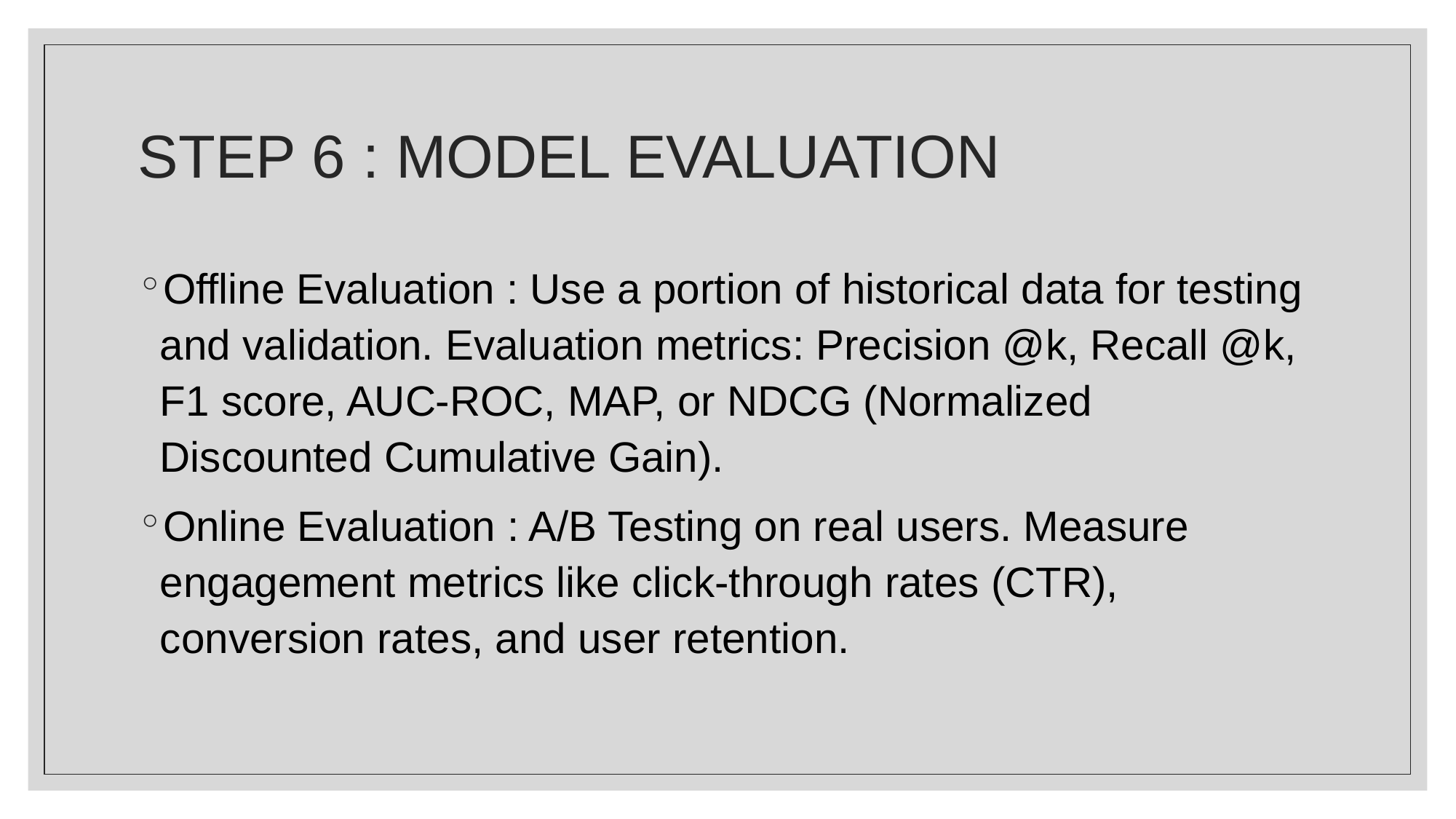

# STEP 6 : MODEL EVALUATION
Offline Evaluation : Use a portion of historical data for testing and validation. Evaluation metrics: Precision @k, Recall @k, F1 score, AUC-ROC, MAP, or NDCG (Normalized Discounted Cumulative Gain).
Online Evaluation : A/B Testing on real users. Measure engagement metrics like click-through rates (CTR), conversion rates, and user retention.